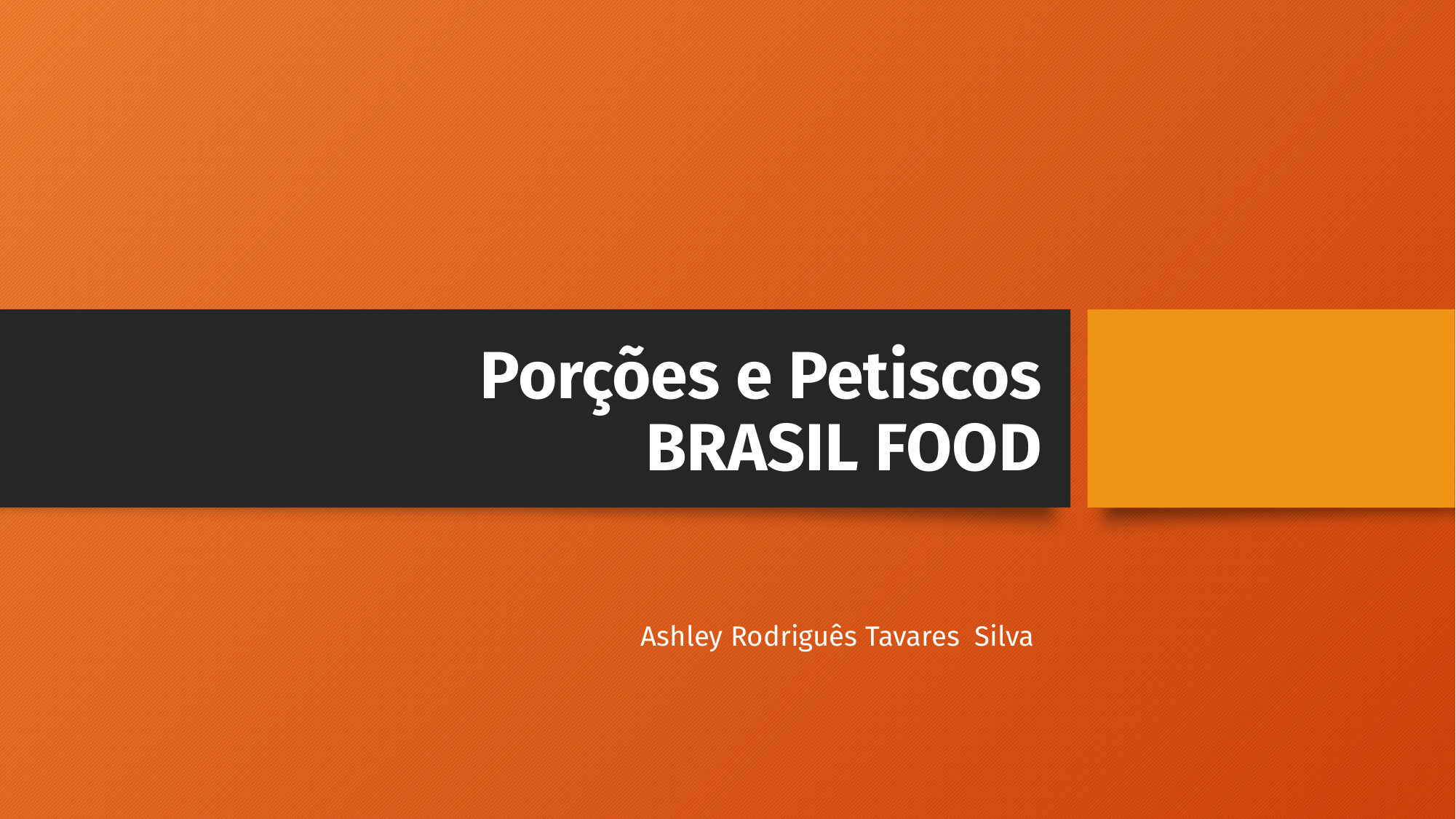

# Porções e Petiscos BRASIL FOOD

Ashley Rodriguês Tavares  Silva